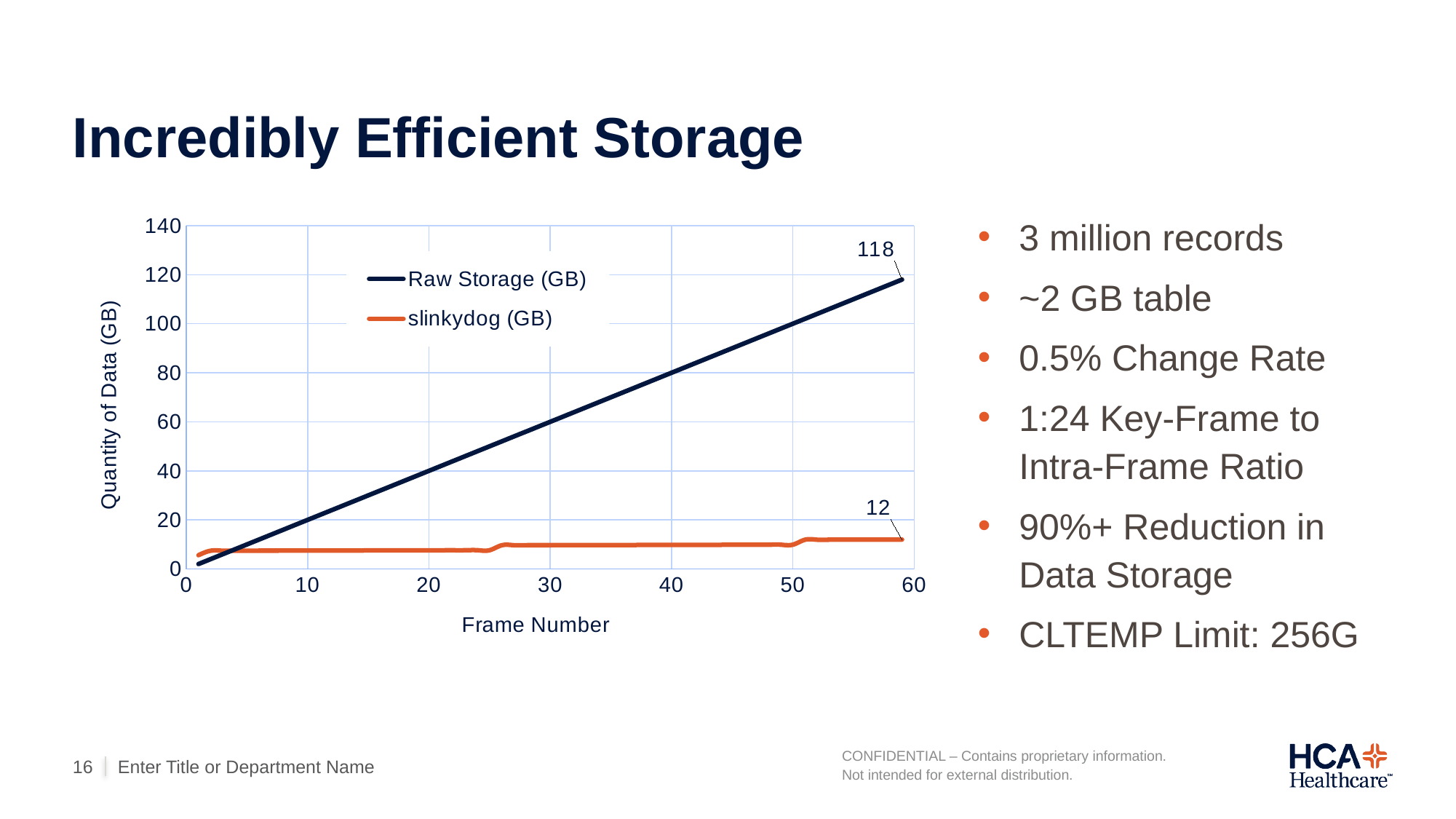

# Incredibly Efficient Storage

### Chart

| Category | Raw Storage (GB) | slinkydog (GB) |
|---|---|---|
3 million records
~2 GB table
0.5% Change Rate
1:24 Key-Frame to
Intra-Frame Ratio
90%+ Reduction in Data Storage
CLTEMP Limit: 256G

Enter Title or Department Name